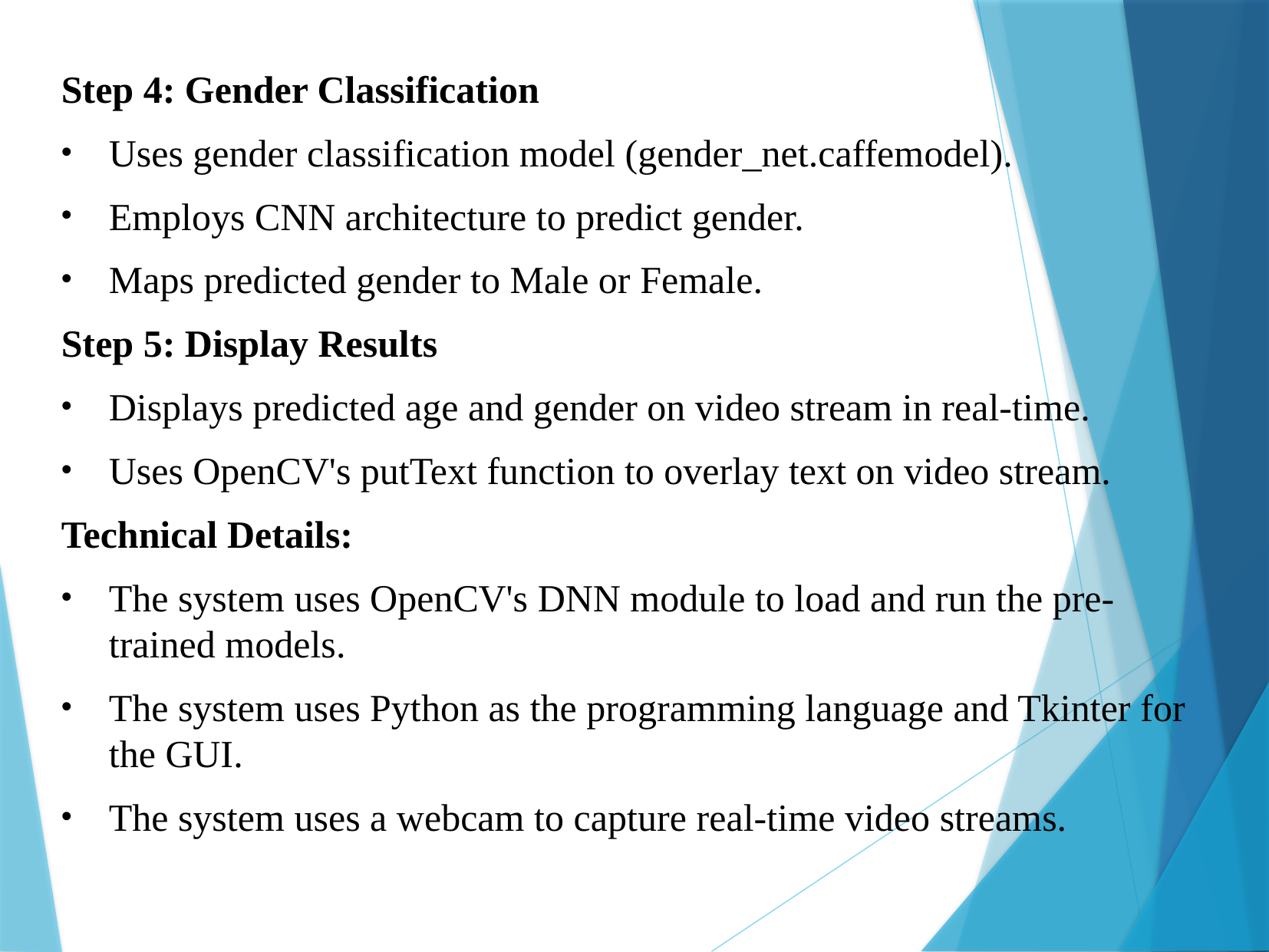

Step 4: Gender Classification
Uses gender classification model (gender_net.caffemodel).
Employs CNN architecture to predict gender.
Maps predicted gender to Male or Female.
Step 5: Display Results
Displays predicted age and gender on video stream in real-time.
Uses OpenCV's putText function to overlay text on video stream.
Technical Details:
The system uses OpenCV's DNN module to load and run the pre-trained models.
The system uses Python as the programming language and Tkinter for the GUI.
The system uses a webcam to capture real-time video streams.